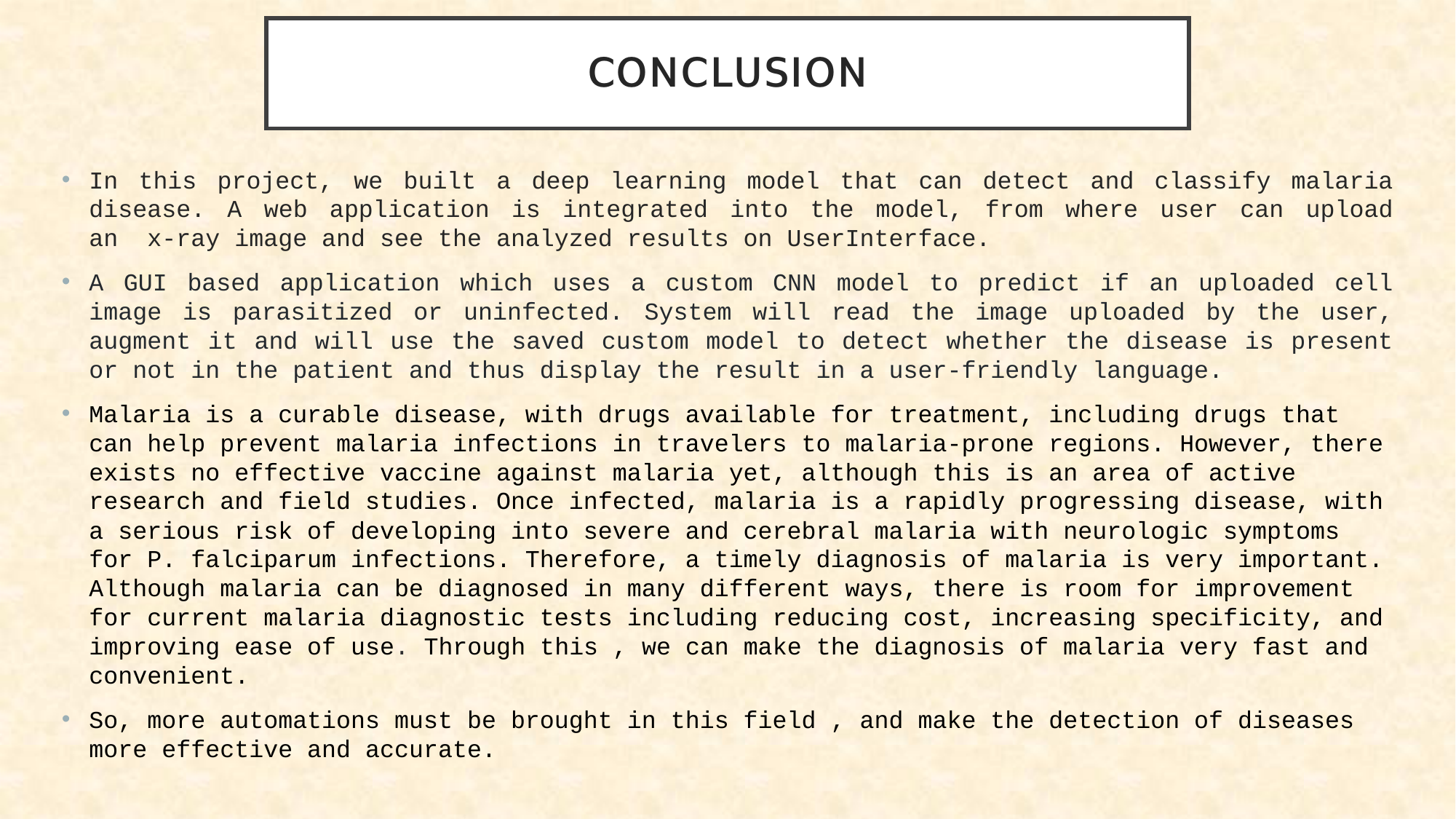

# CONCLUSION
In this project, we built a deep learning model that can detect and classify malaria disease. A web application is integrated into the model, from where user can upload an  x-ray image and see the analyzed results on UserInterface.
A GUI based application which uses a custom CNN model to predict if an uploaded cell image is parasitized or uninfected. System will read the image uploaded by the user, augment it and will use the saved custom model to detect whether the disease is present or not in the patient and thus display the result in a user-friendly language.
Malaria is a curable disease, with drugs available for treatment, including drugs that can help prevent malaria infections in travelers to malaria-prone regions. However, there exists no effective vaccine against malaria yet, although this is an area of active research and field studies. Once infected, malaria is a rapidly progressing disease, with a serious risk of developing into severe and cerebral malaria with neurologic symptoms for P. falciparum infections. Therefore, a timely diagnosis of malaria is very important. Although malaria can be diagnosed in many different ways, there is room for improvement for current malaria diagnostic tests including reducing cost, increasing specificity, and improving ease of use. Through this , we can make the diagnosis of malaria very fast and convenient.
So, more automations must be brought in this field , and make the detection of diseases more effective and accurate.